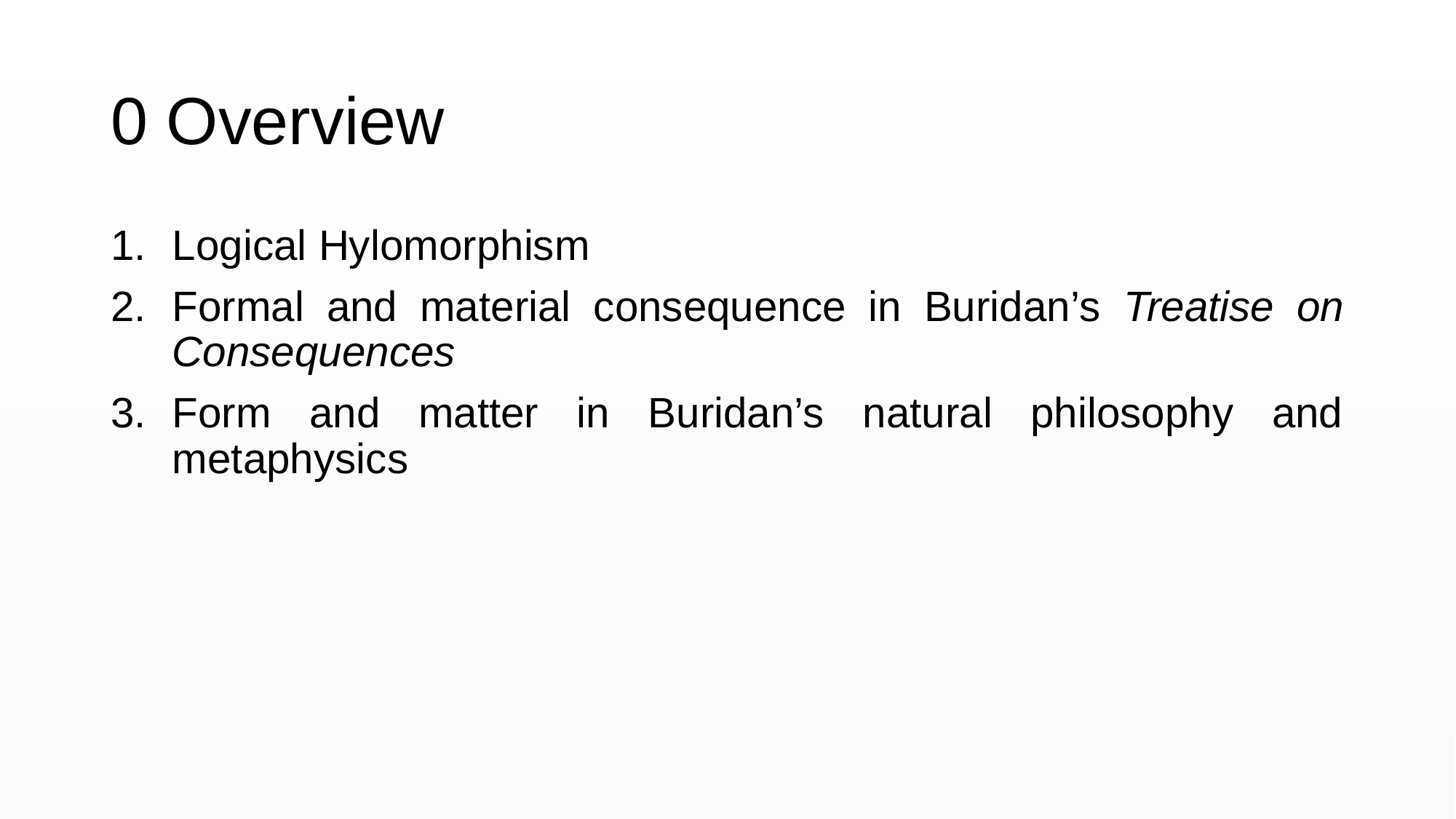

# 0 Overview
Logical Hylomorphism
Formal and material consequence in Buridan’s Treatise on Consequences
Form and matter in Buridan’s natural philosophy and metaphysics